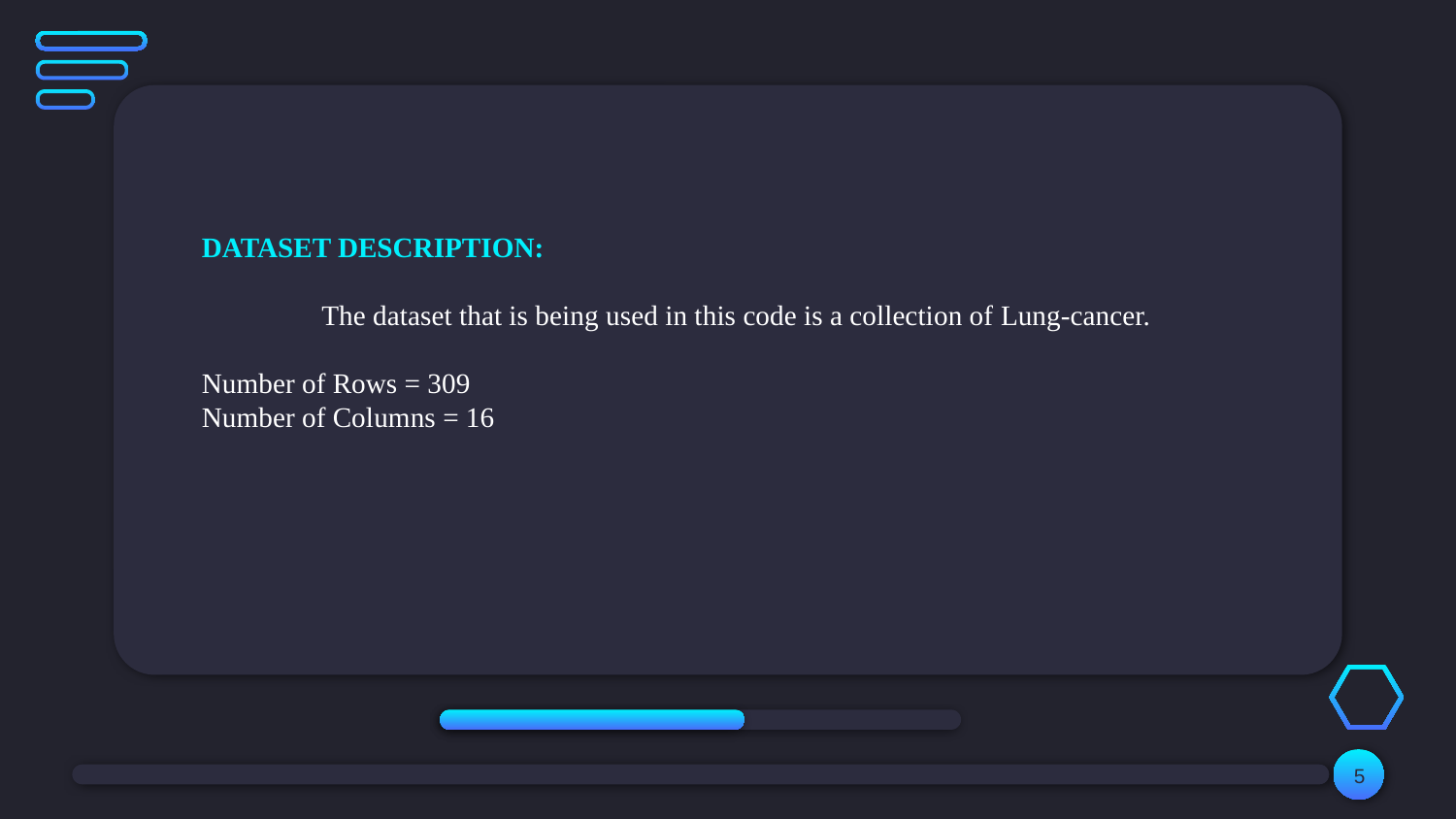

DATASET DESCRIPTION:

The dataset that is being used in this code is a collection of Lung-cancer.

Number of Rows = 309
Number of Columns = 16